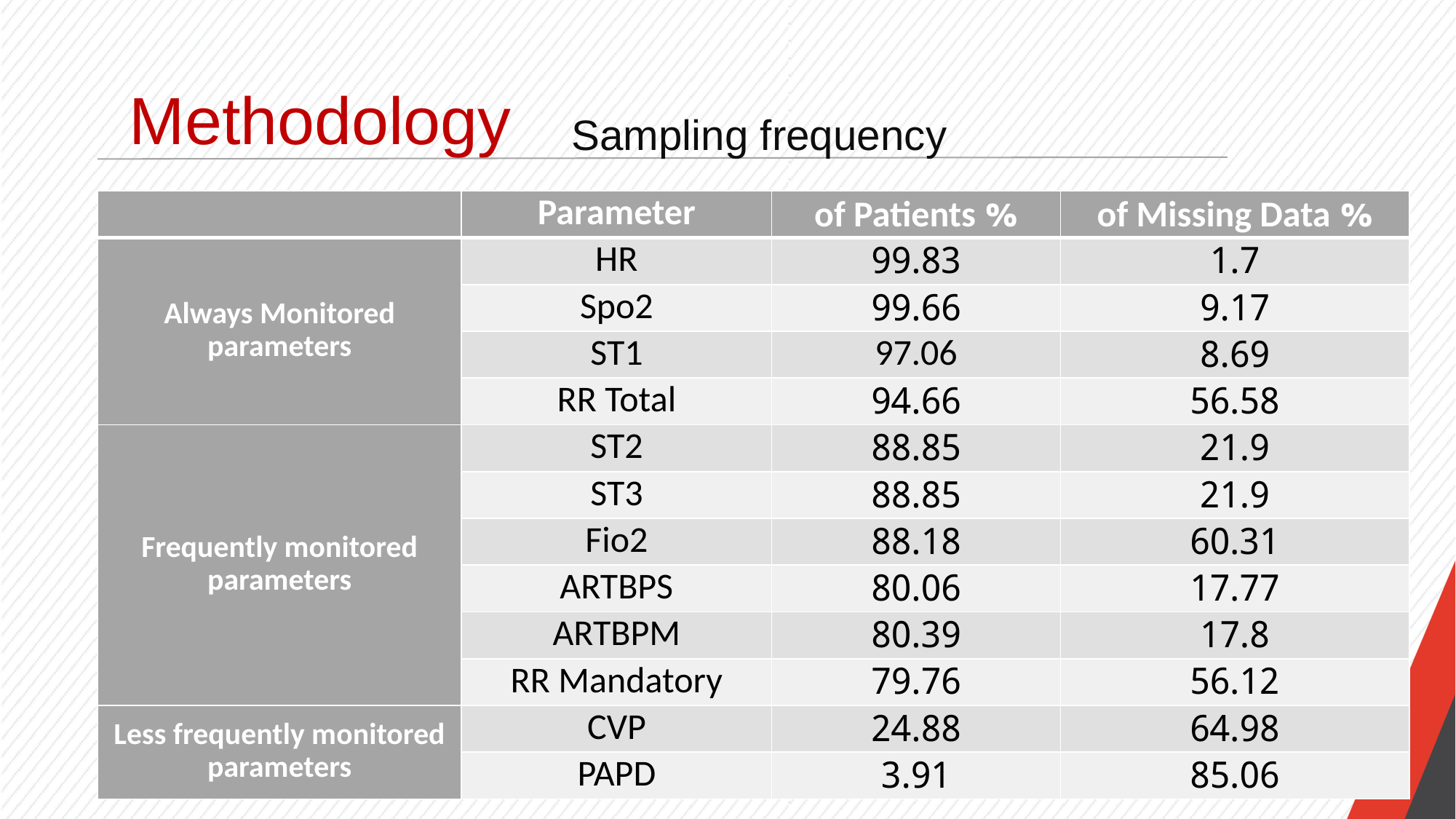

Methodology
Sampling frequency
|  | Parameter | % of Patients | % of Missing Data |
| --- | --- | --- | --- |
| Always Monitored parameters | HR | 99.83 | 1.7 |
|  | Spo2 | 99.66 | 9.17 |
|  | ST1 | 97.06 | 8.69 |
|  | RR Total | 94.66 | 56.58 |
| Frequently monitored parameters | ST2 | 88.85 | 21.9 |
|  | ST3 | 88.85 | 21.9 |
|  | Fio2 | 88.18 | 60.31 |
|  | ARTBPS | 80.06 | 17.77 |
|  | ARTBPM | 80.39 | 17.8 |
|  | RR Mandatory | 79.76 | 56.12 |
| Less frequently monitored parameters | CVP | 24.88 | 64.98 |
|  | PAPD | 3.91 | 85.06 |